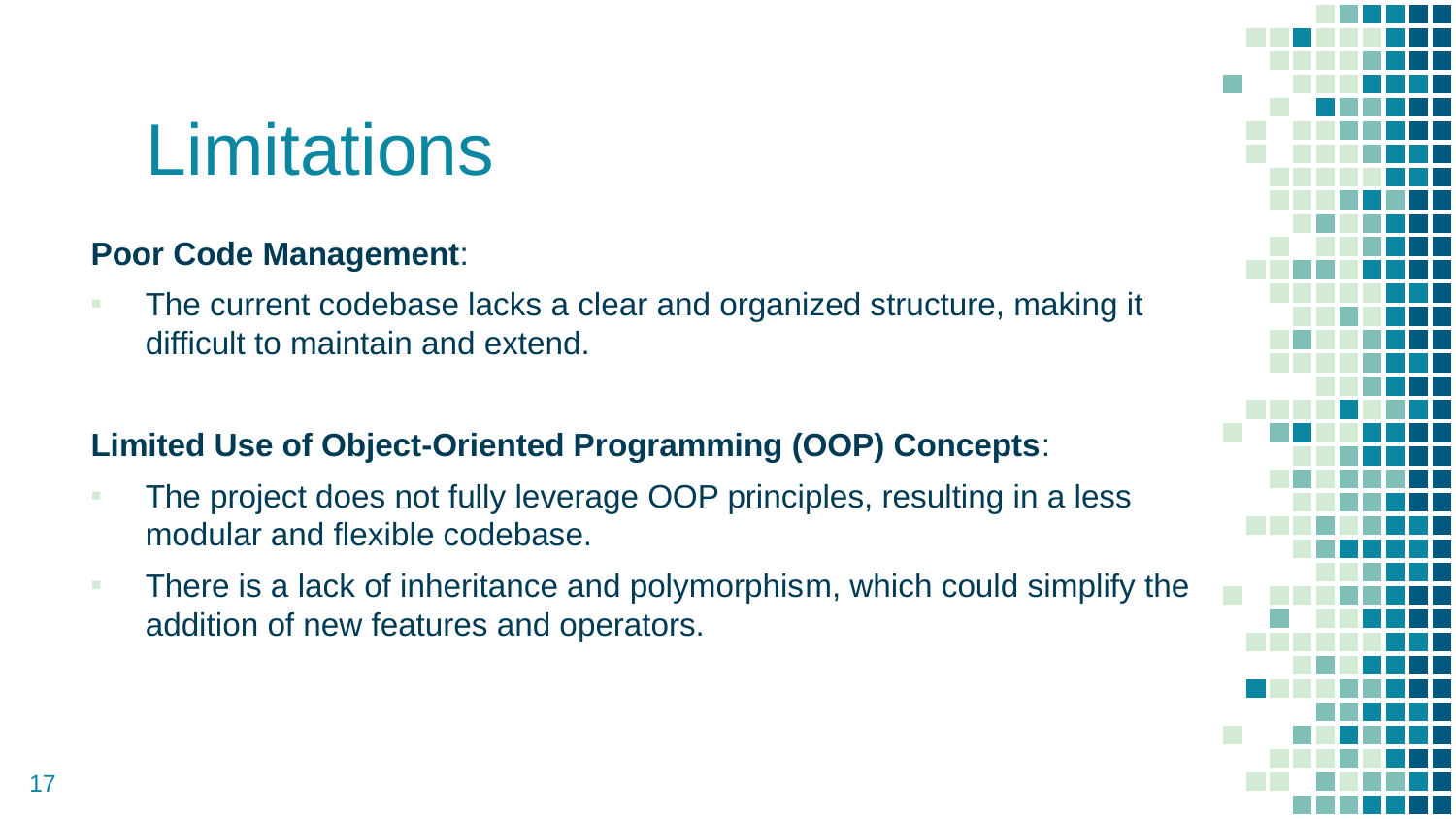

# Limitations
Poor Code Management:
The current codebase lacks a clear and organized structure, making it difficult to maintain and extend.

Limited Use of Object-Oriented Programming (OOP) Concepts:
The project does not fully leverage OOP principles, resulting in a less modular and flexible codebase.
There is a lack of inheritance and polymorphism, which could simplify the addition of new features and operators.

17